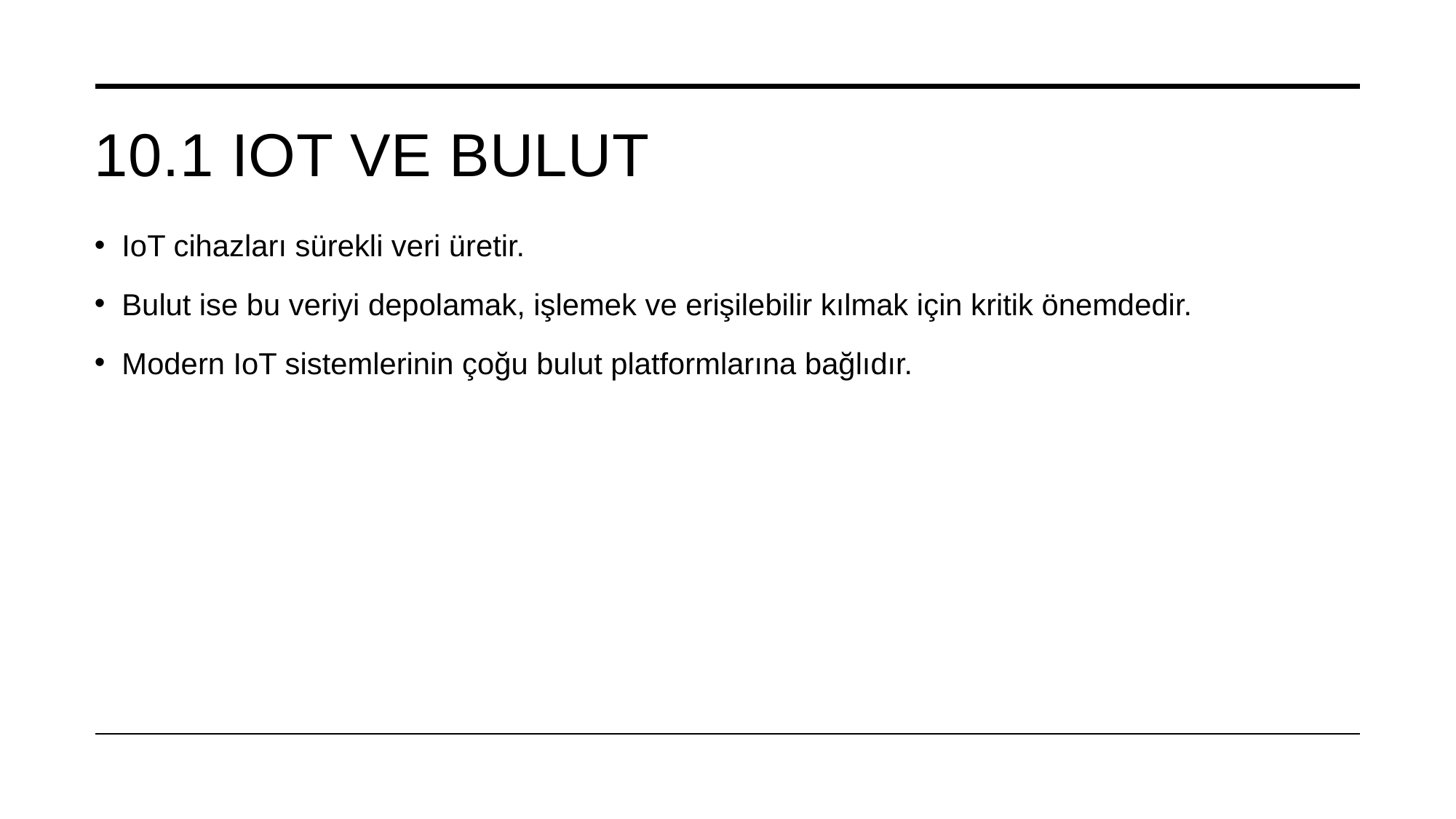

# 10.1 ıoT ve Bulut
IoT cihazları sürekli veri üretir.
Bulut ise bu veriyi depolamak, işlemek ve erişilebilir kılmak için kritik önemdedir.
Modern IoT sistemlerinin çoğu bulut platformlarına bağlıdır.